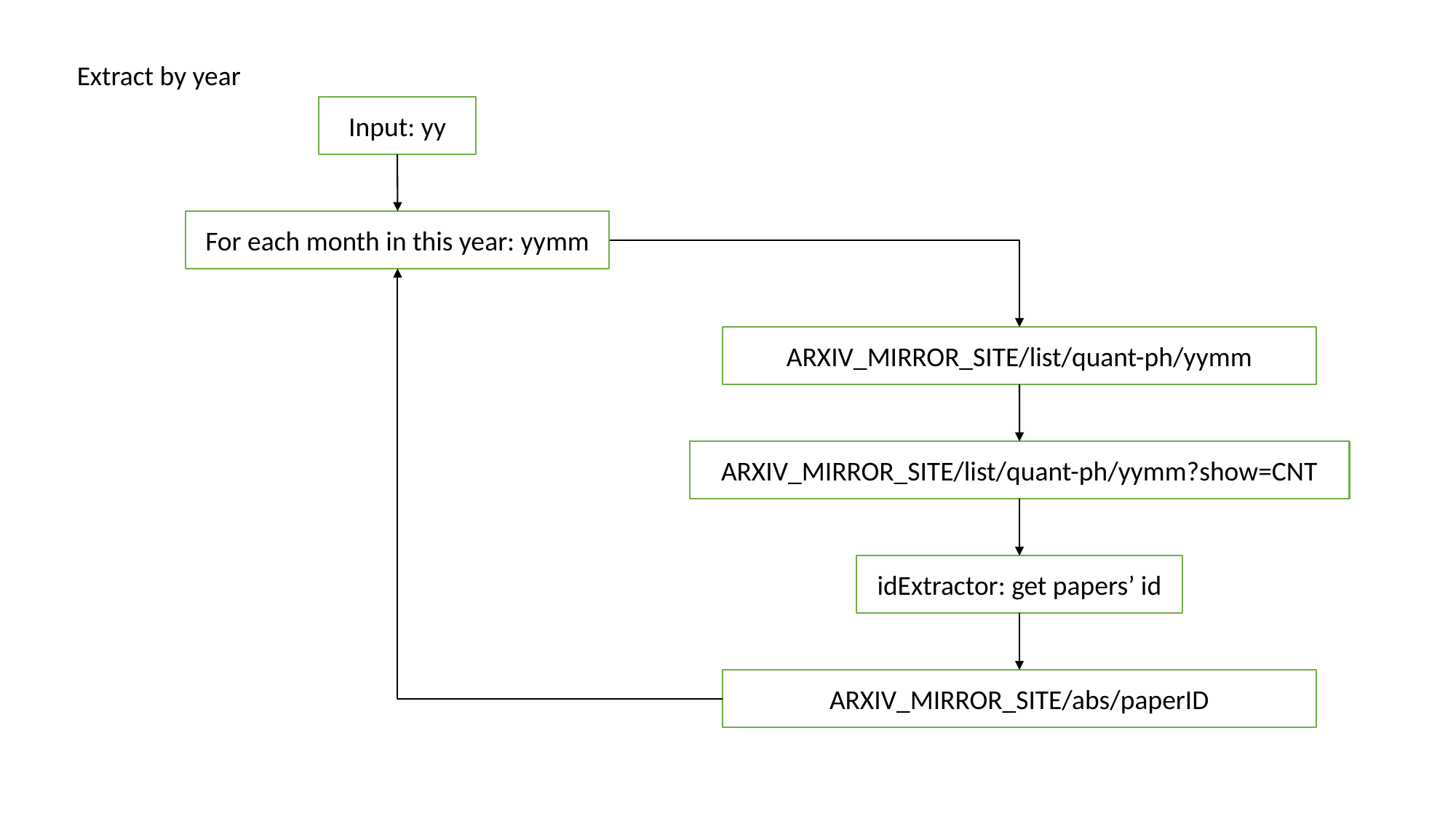

Extract by year
Input: yy
For each month in this year: yymm
ARXIV_MIRROR_SITE/list/quant-ph/yymm
ARXIV_MIRROR_SITE/list/quant-ph/yymm?show=CNT
idExtractor: get papers’ id
ARXIV_MIRROR_SITE/abs/paperID